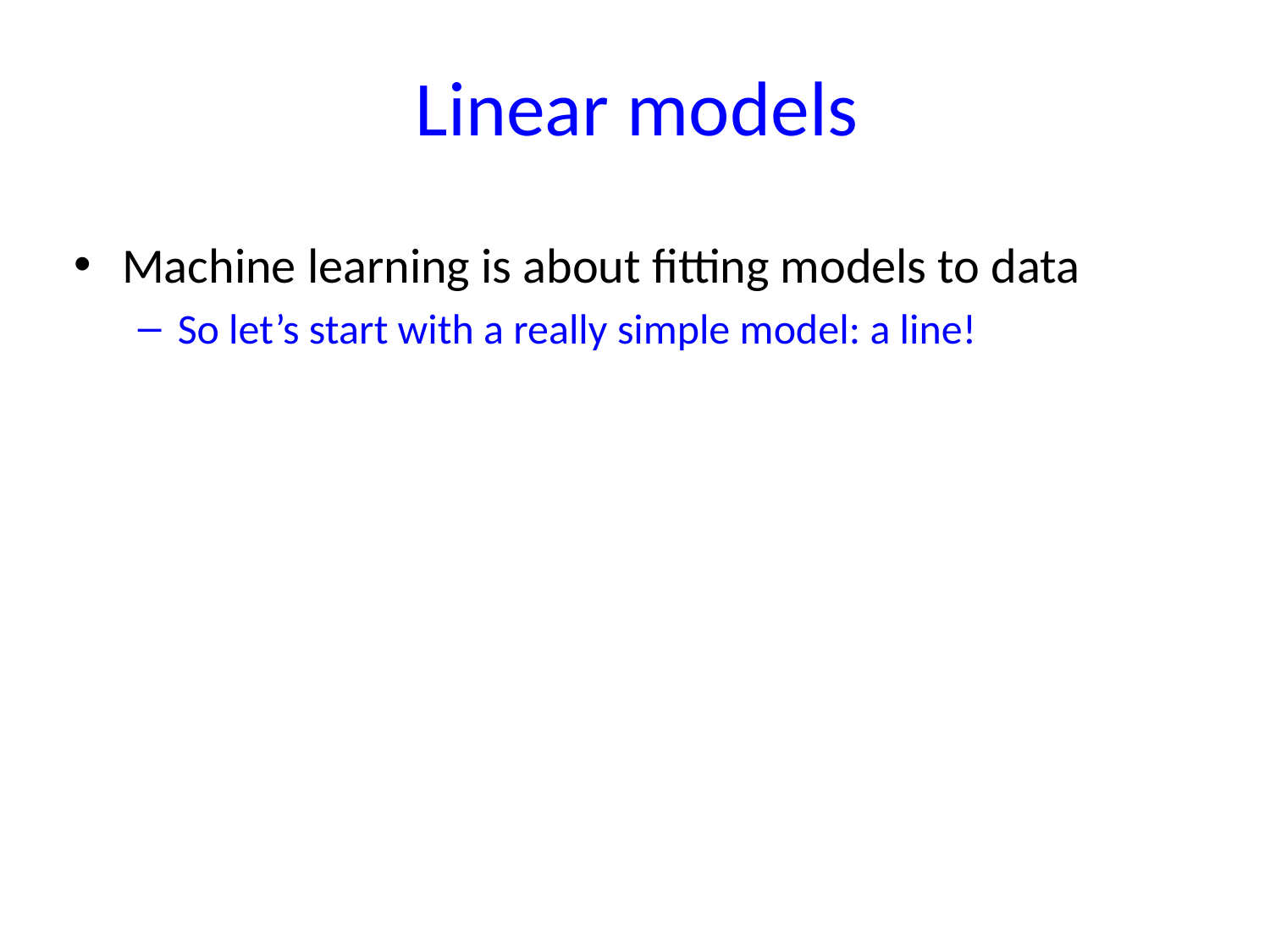

# Linear models
Machine learning is about fitting models to data
So let’s start with a really simple model: a line!